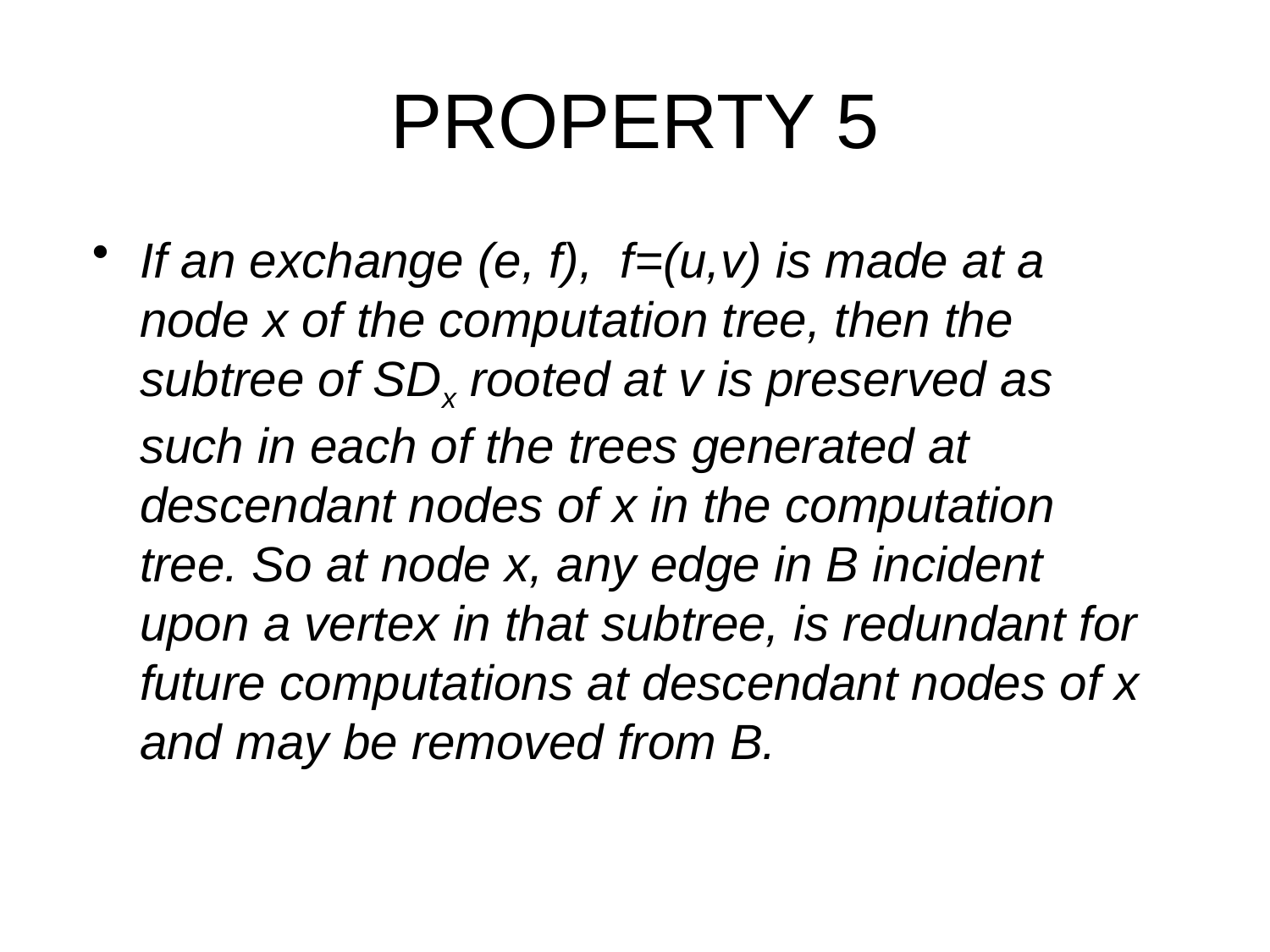

# PROPERTY 5
If an exchange (e, f),  f=(u,v) is made at a node x of the computation tree, then the subtree of SDx rooted at v is preserved as such in each of the trees generated at descendant nodes of x in the computation tree. So at node x, any edge in B incident upon a vertex in that subtree, is redundant for future computations at descendant nodes of x and may be removed from B.